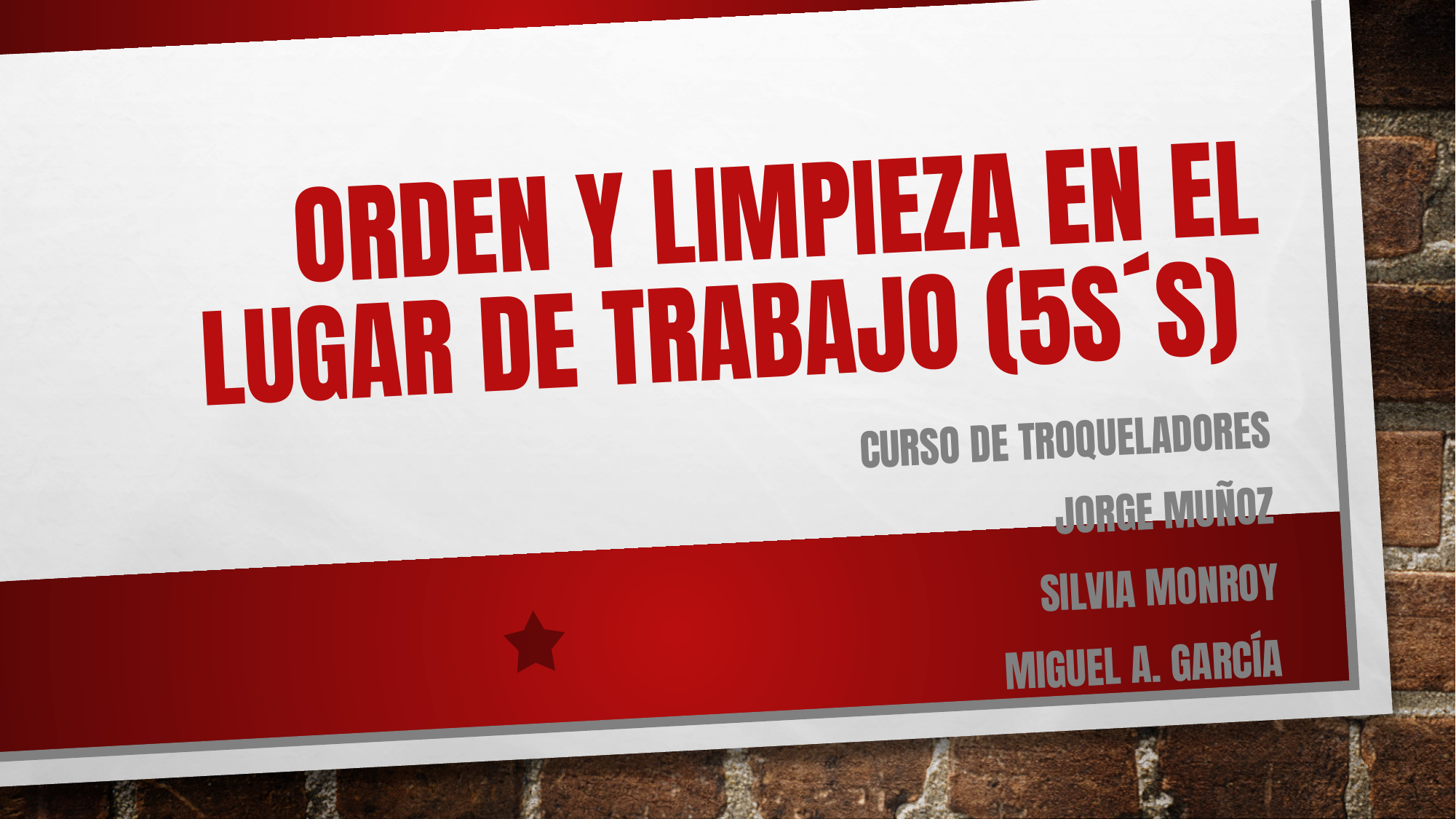

# Orden y limpieza en el lugar de trabajo (5s´s)
Curso de troqueladores
Jorge muñoz
Silvia monroy
Miguel a. garcía